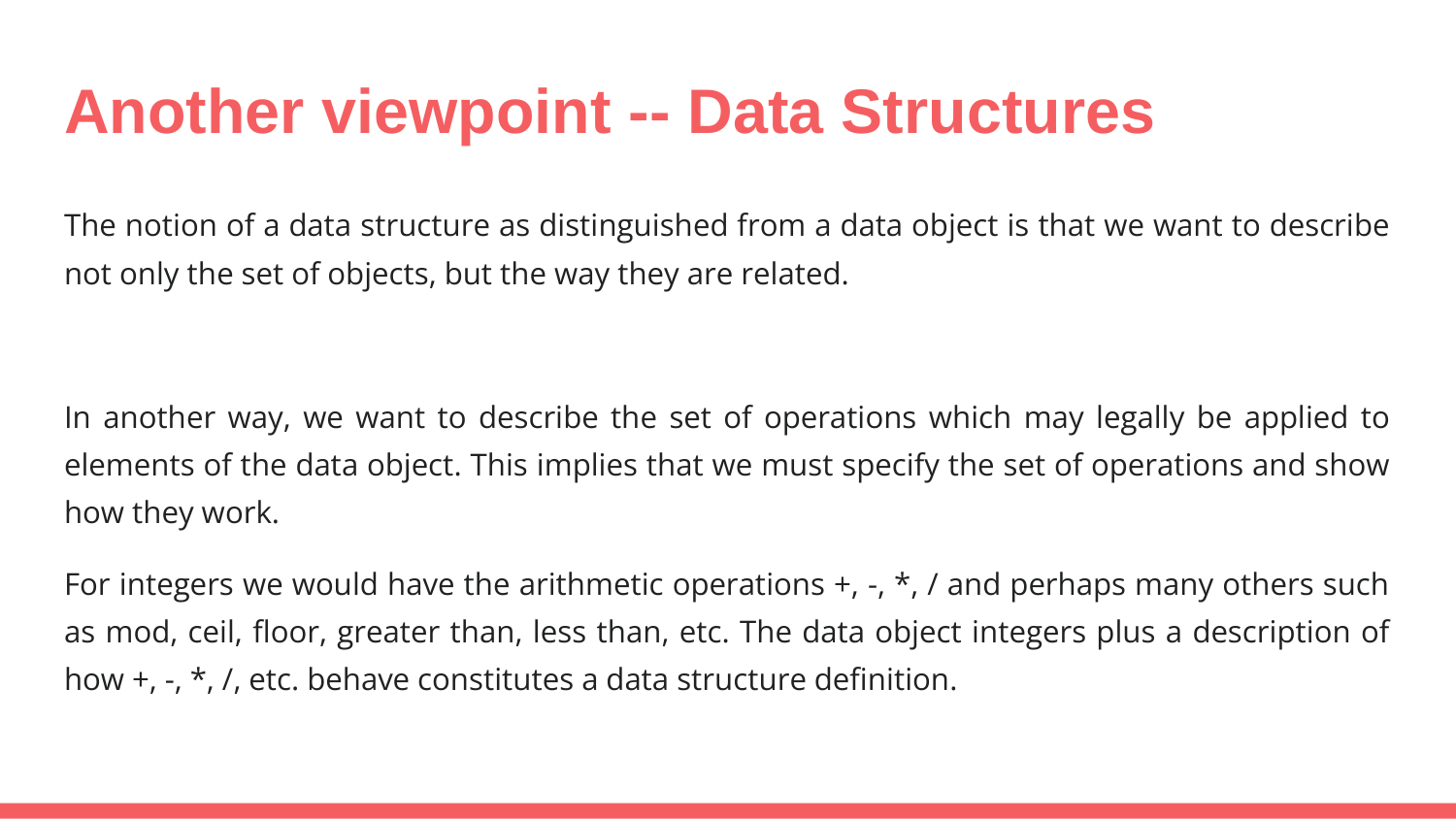

# Another viewpoint -- Data Structures

The notion of a data structure as distinguished from a data object is that we want to describe not only the set of objects, but the way they are related.

In another way, we want to describe the set of operations which may legally be applied to elements of the data object. This implies that we must specify the set of operations and show how they work.
For integers we would have the arithmetic operations +, -, *, / and perhaps many others such as mod, ceil, floor, greater than, less than, etc. The data object integers plus a description of how +, -, *, /, etc. behave constitutes a data structure definition.